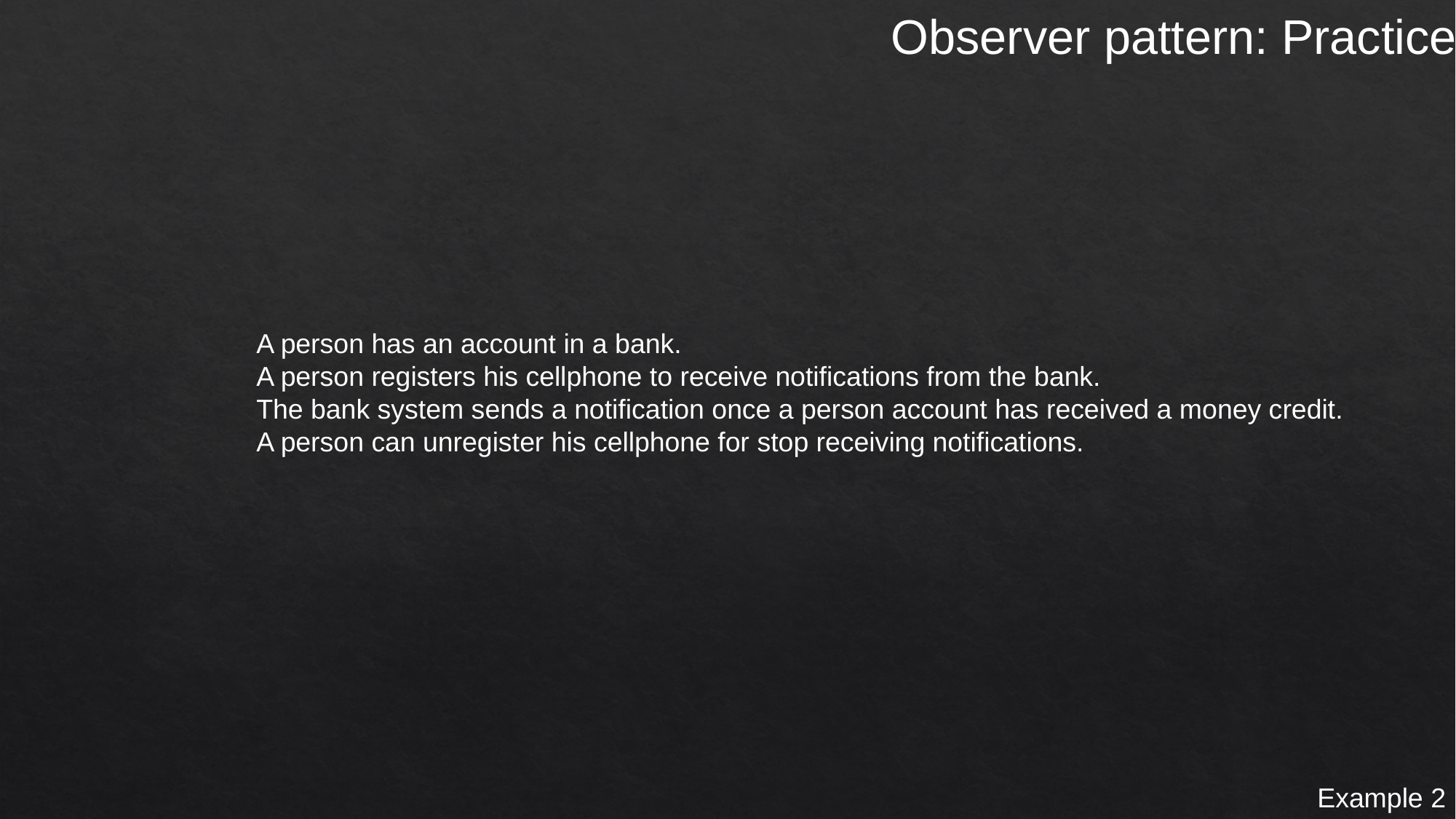

Observer pattern: Practice
A person has an account in a bank.
A person registers his cellphone to receive notifications from the bank.
The bank system sends a notification once a person account has received a money credit.
A person can unregister his cellphone for stop receiving notifications.
Example 2